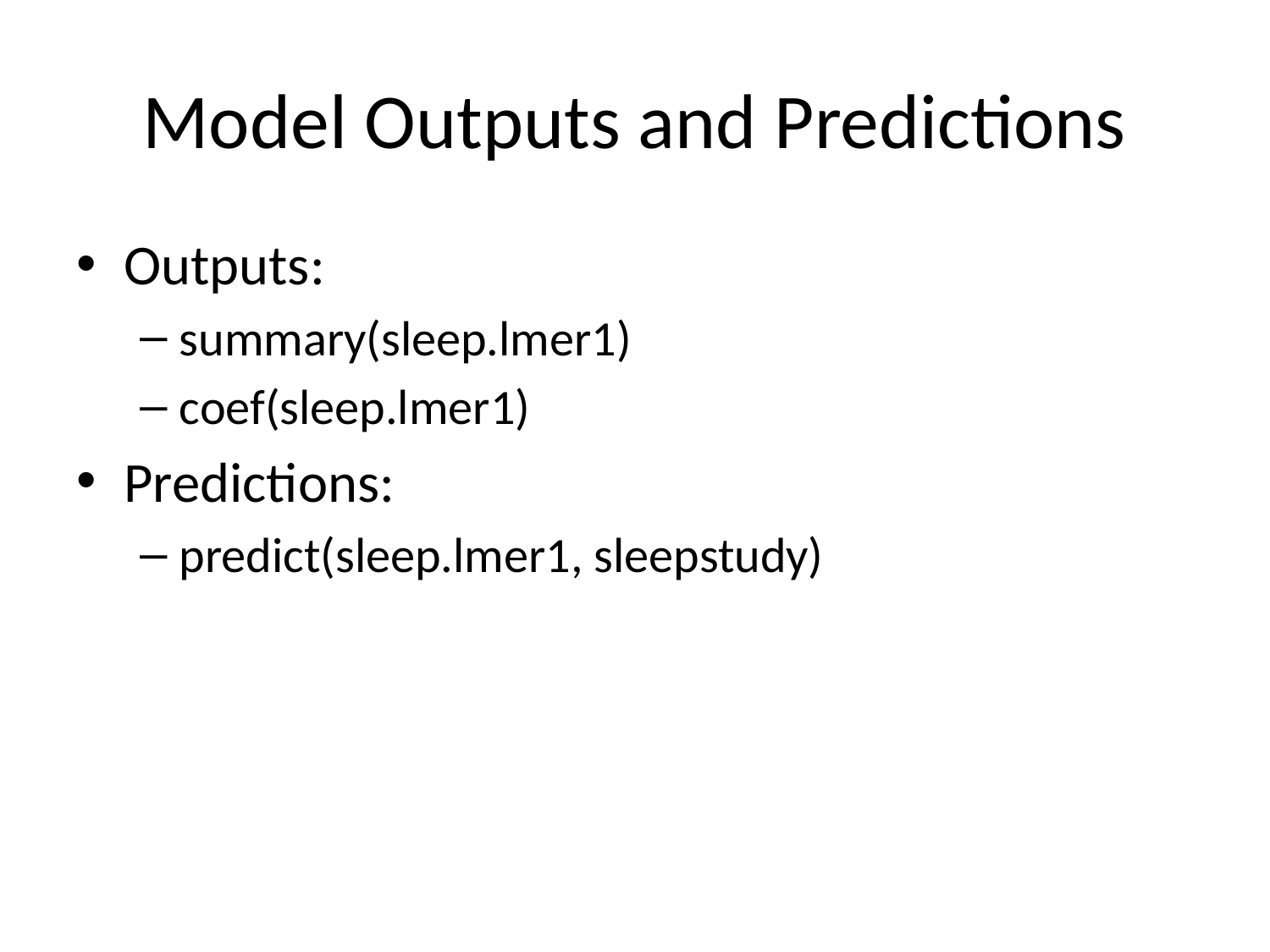

# Model Outputs and Predictions
Outputs:
summary(sleep.lmer1)
coef(sleep.lmer1)
Predictions:
predict(sleep.lmer1, sleepstudy)